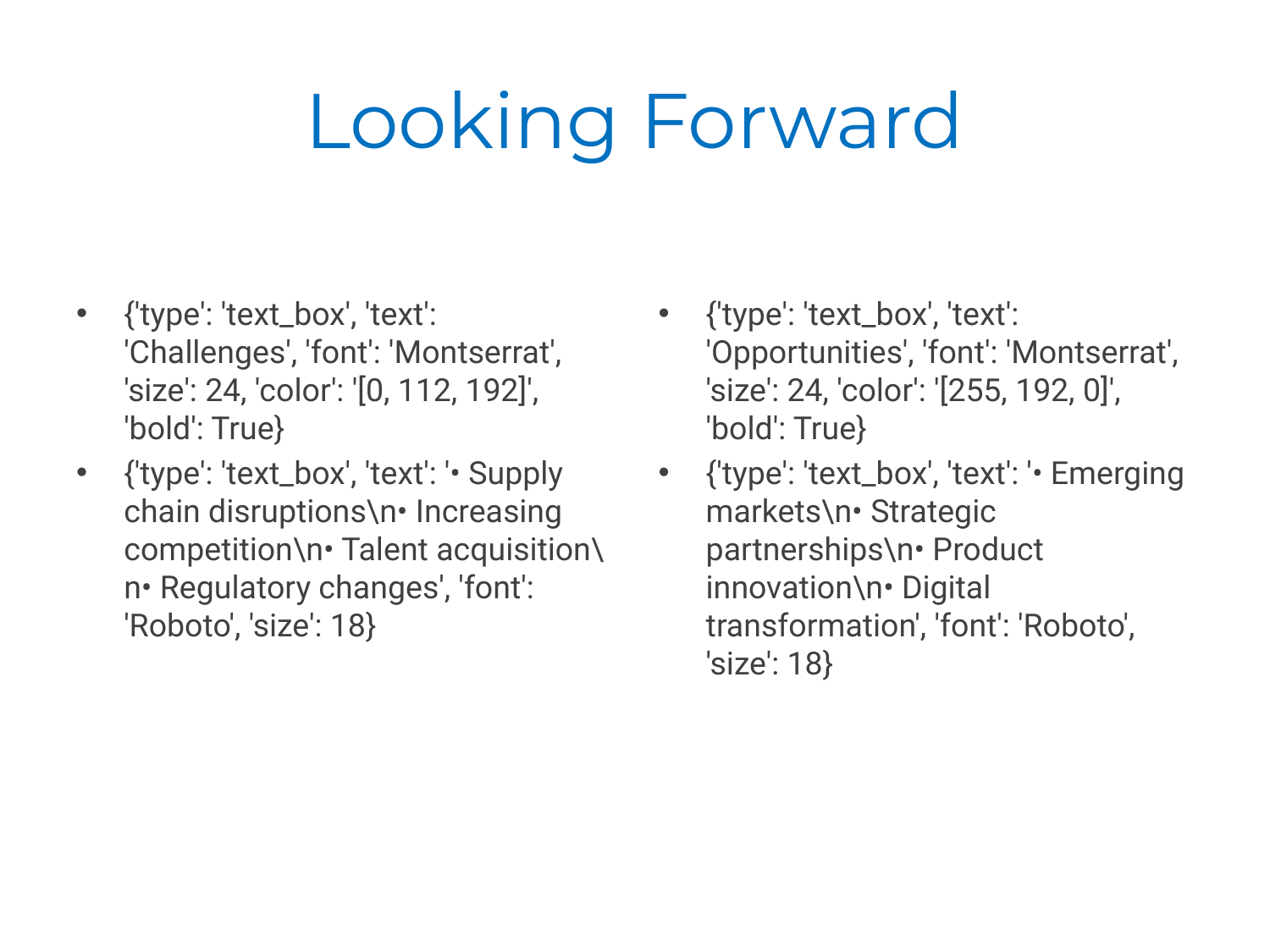

# Looking Forward

{'type': 'text_box', 'text': 'Challenges', 'font': 'Montserrat', 'size': 24, 'color': '[0, 112, 192]', 'bold': True}
{'type': 'text_box', 'text': '• Supply chain disruptions\n• Increasing competition\n• Talent acquisition\n• Regulatory changes', 'font': 'Roboto', 'size': 18}

{'type': 'text_box', 'text': 'Opportunities', 'font': 'Montserrat', 'size': 24, 'color': '[255, 192, 0]', 'bold': True}
{'type': 'text_box', 'text': '• Emerging markets\n• Strategic partnerships\n• Product innovation\n• Digital transformation', 'font': 'Roboto', 'size': 18}